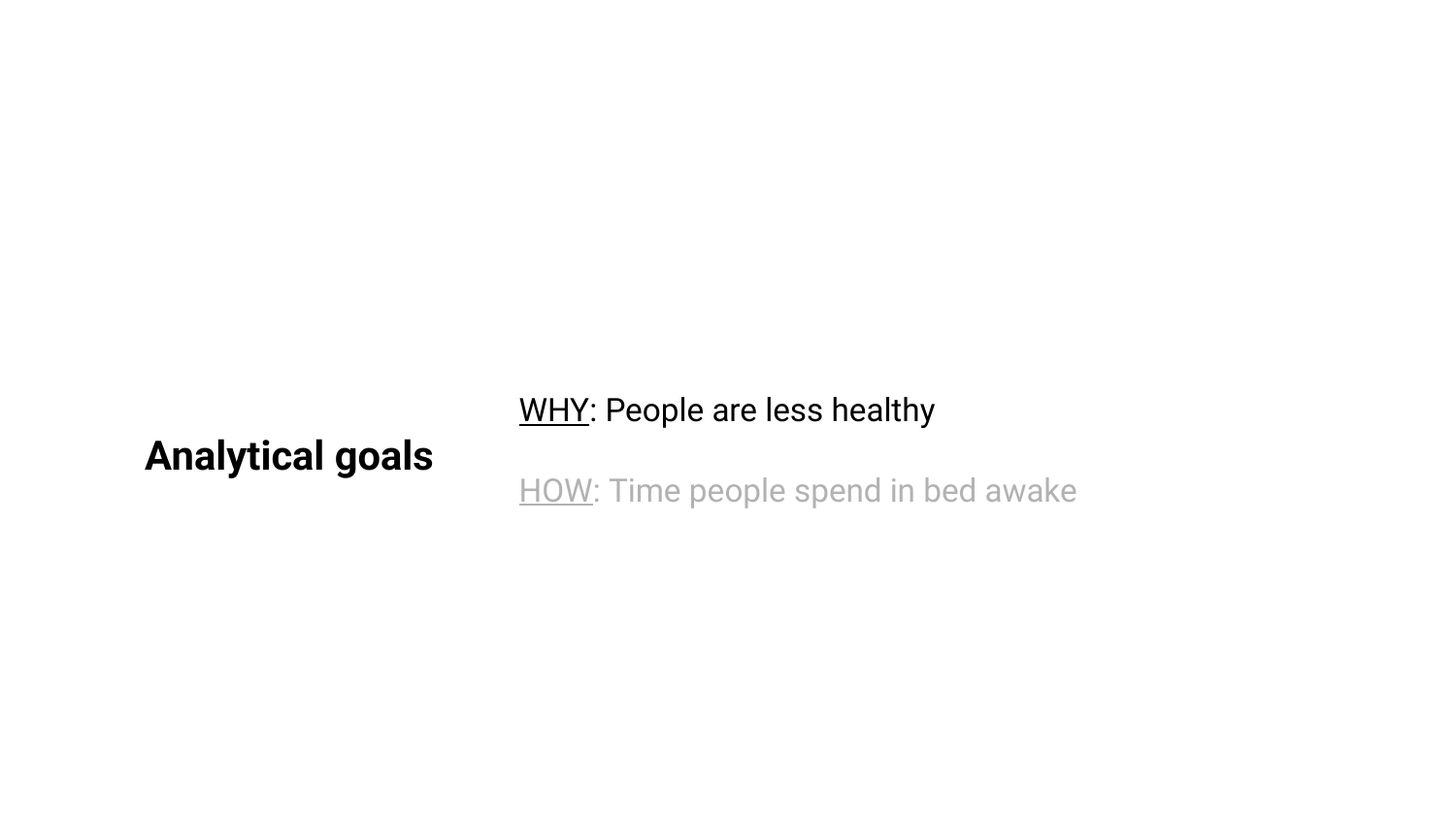

WHY: People are less healthy
# Analytical goals
HOW: Time people spend in bed awake